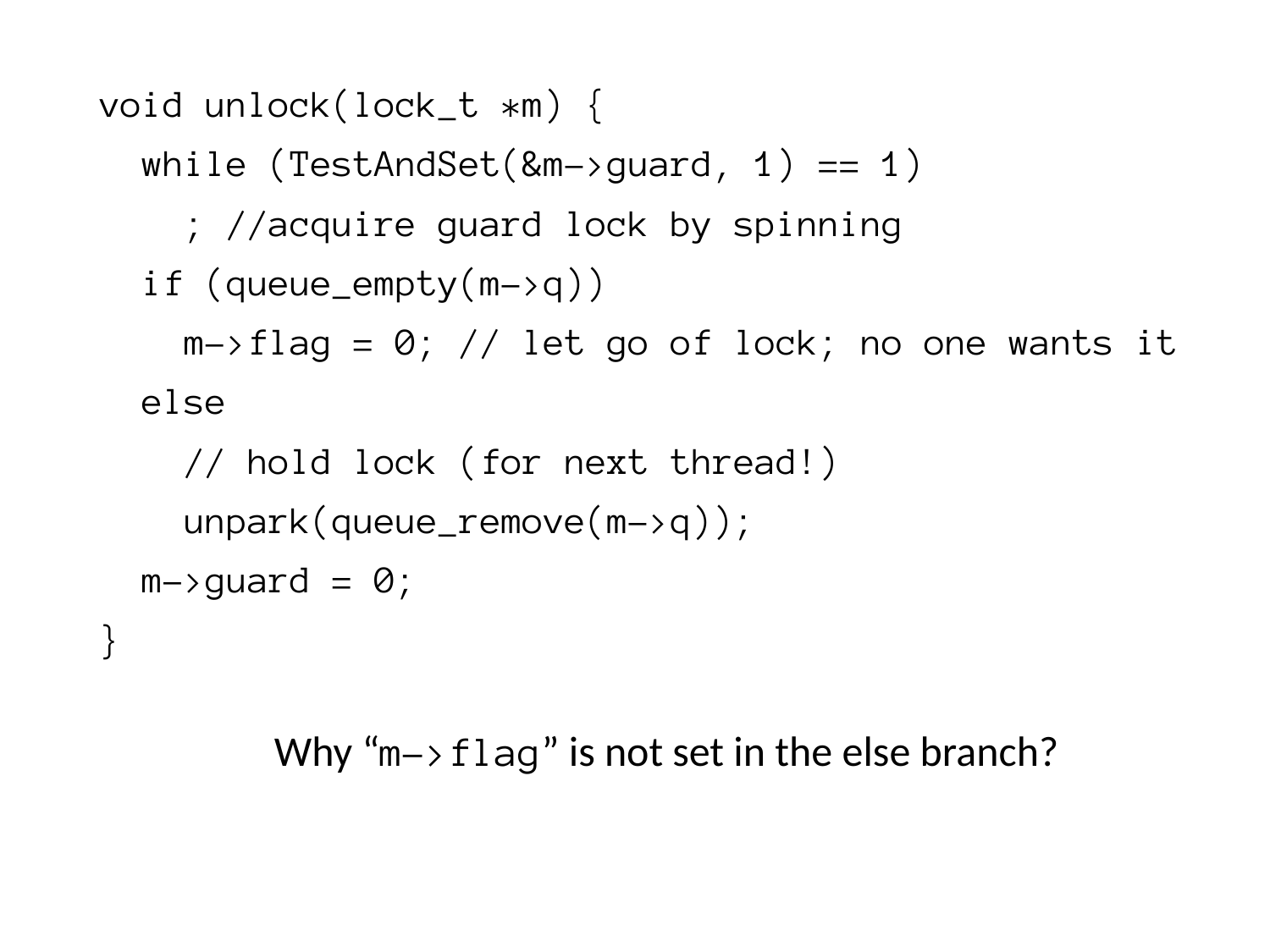

void unlock(lock_t *m) {
  while (TestAndSet(&m->guard, 1) == 1)
    ; //acquire guard lock by spinning
  if (queue_empty(m->q))
    m->flag = 0; // let go of lock; no one wants it
  else
    // hold lock (for next thread!)
    unpark(queue_remove(m->q));
  m->guard = 0;
}
Why “m->flag” is not set in the else branch?